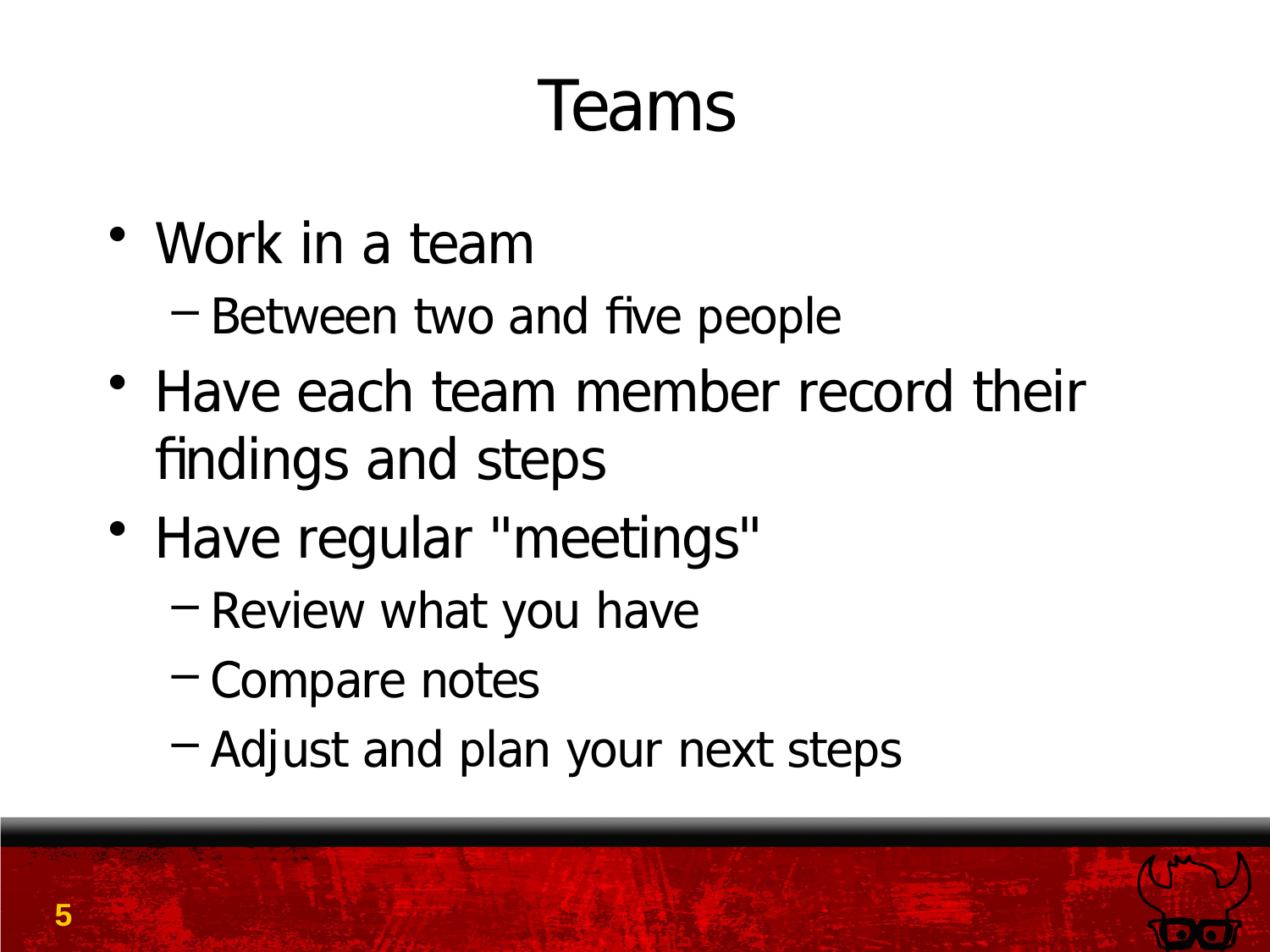

# Teams
Work in a team
Between two and five people
Have each team member record their findings and steps
Have regular "meetings"
Review what you have
Compare notes
Adjust and plan your next steps